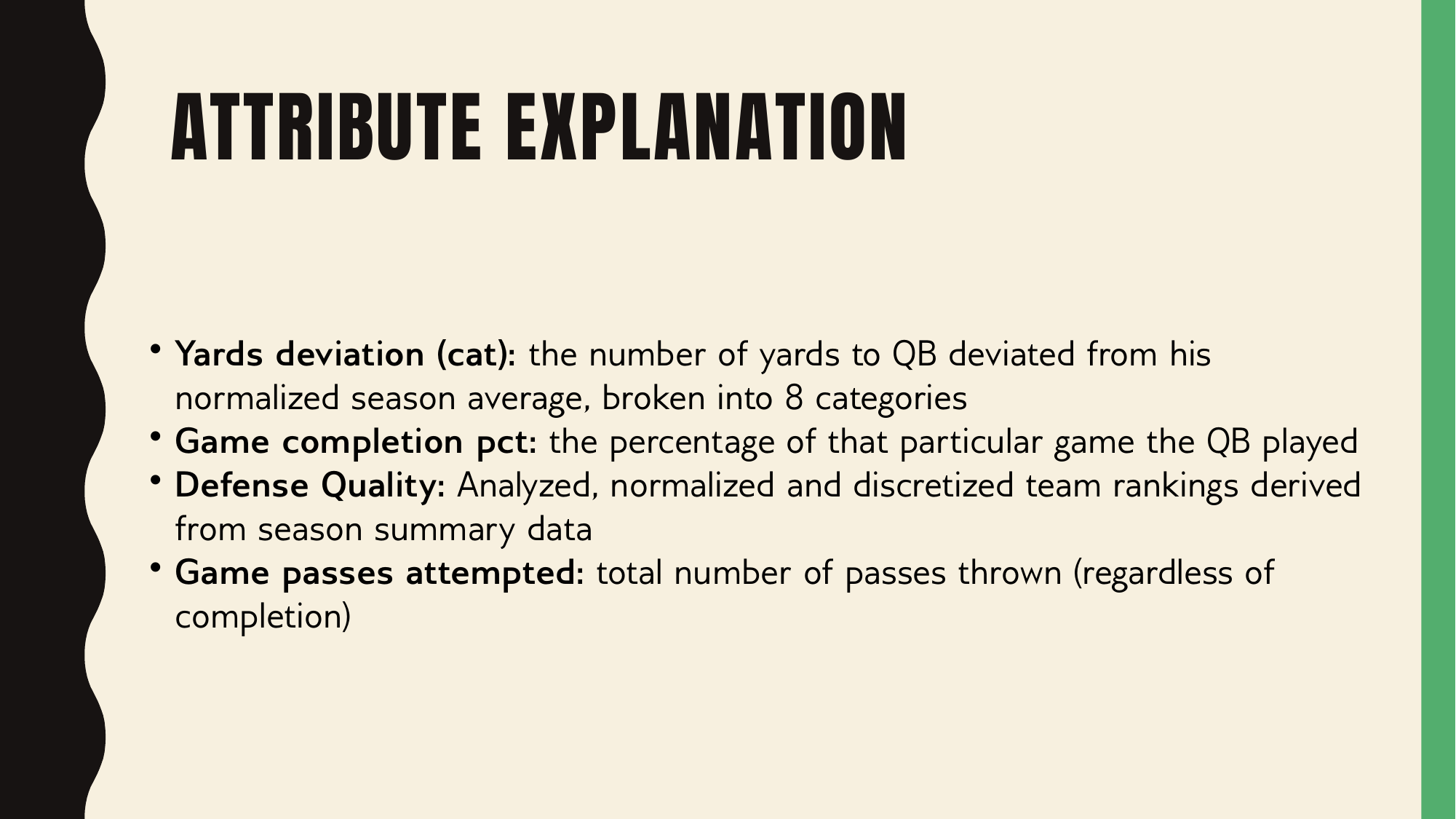

ATTRIBUTE EXPLANATION

Yards deviation (cat): the number of yards to QB deviated from his normalized season average, broken into 8 categories
Game completion pct: the percentage of that particular game the QB played
Defense Quality: Analyzed, normalized and discretized team rankings derived from season summary data
Game passes attempted: total number of passes thrown (regardless of completion)